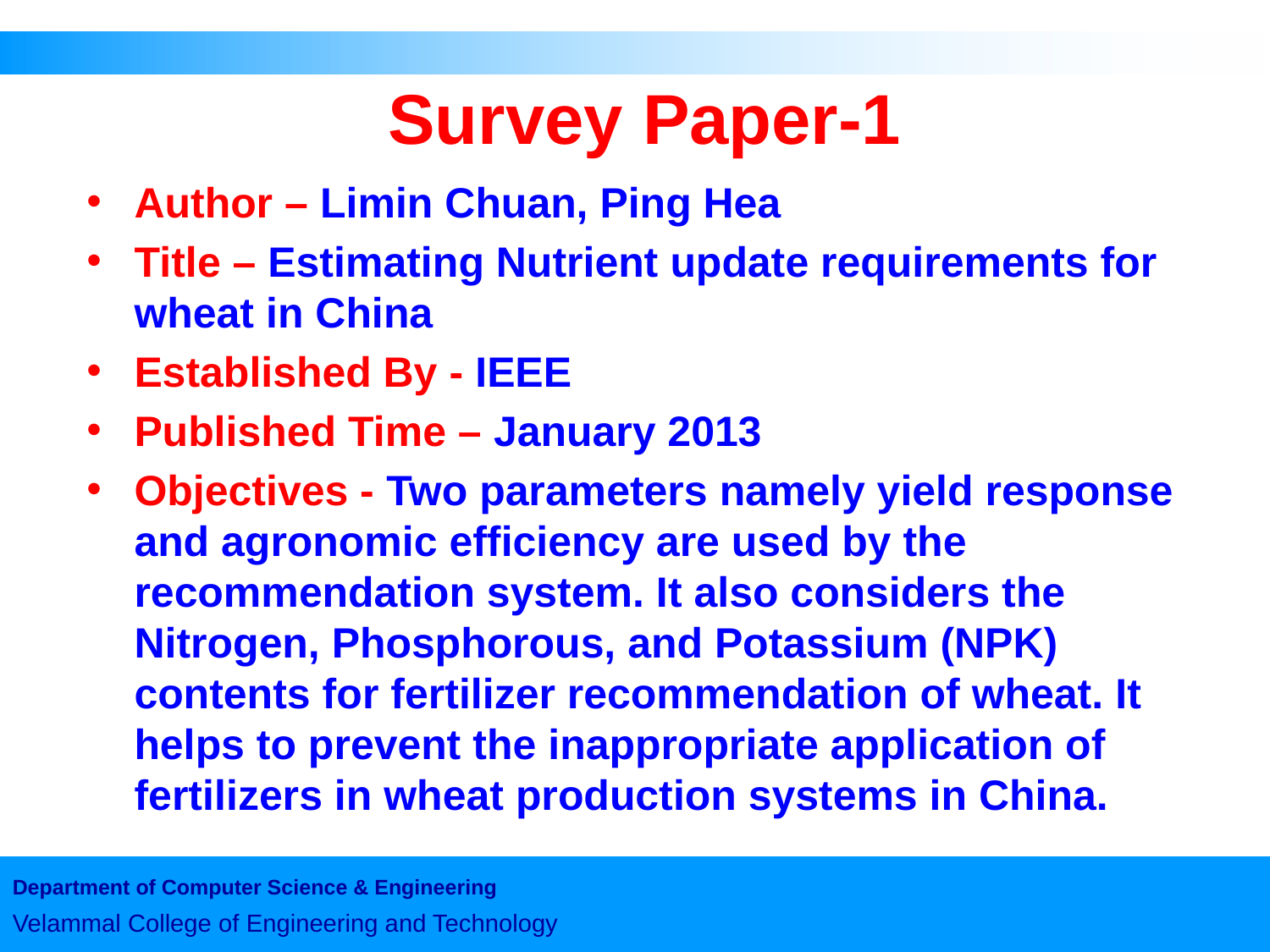

# Survey Paper-1
Author – Limin Chuan, Ping Hea
Title – Estimating Nutrient update requirements for wheat in China
Established By - IEEE
Published Time – January 2013
Objectives - Two parameters namely yield response and agronomic efficiency are used by the recommendation system. It also considers the Nitrogen, Phosphorous, and Potassium (NPK) contents for fertilizer recommendation of wheat. It helps to prevent the inappropriate application of fertilizers in wheat production systems in China.

Department of Computer Science & Engineering
Velammal College of Engineering and Technology